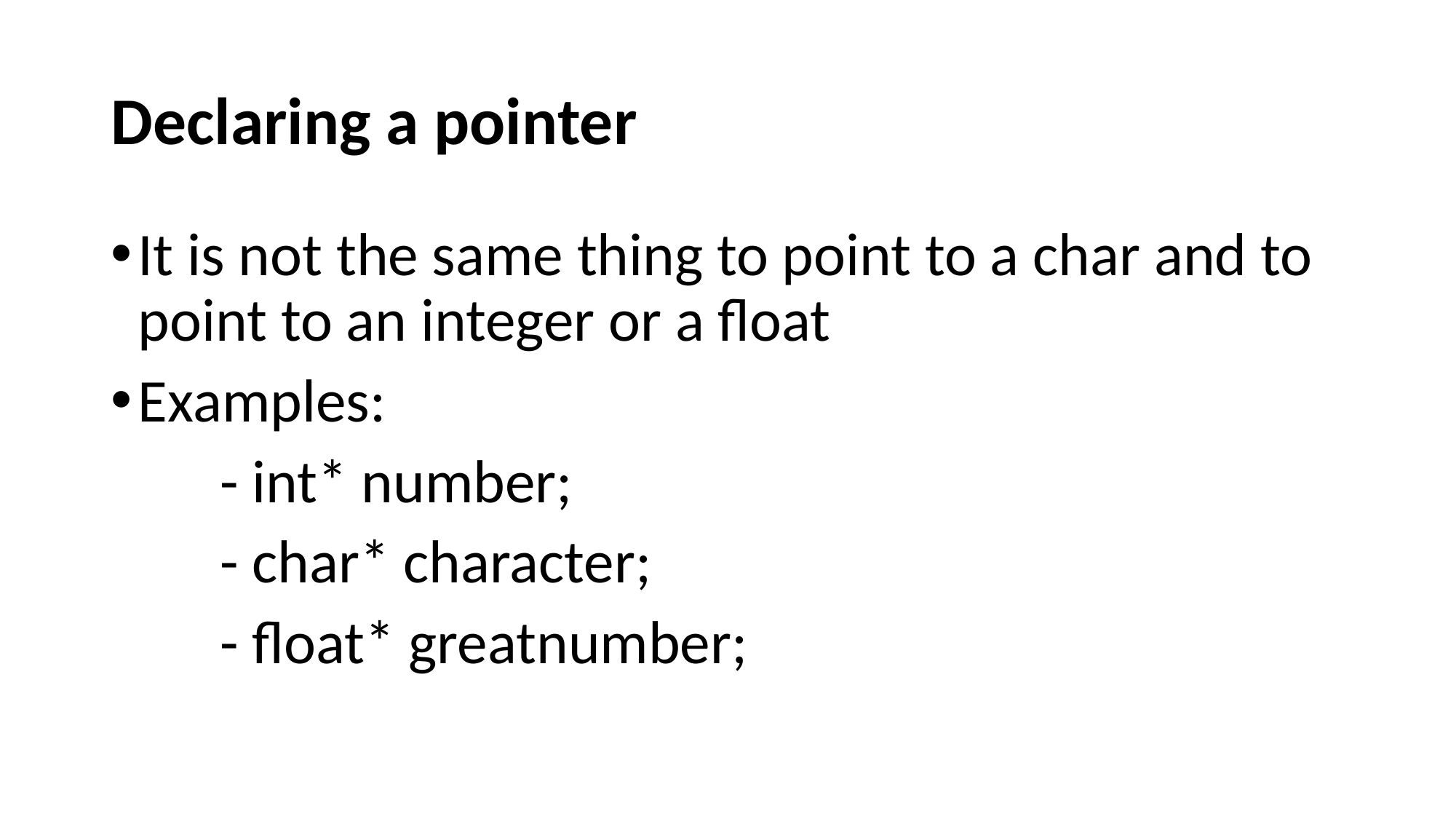

# Declaring a pointer
It is not the same thing to point to a char and to point to an integer or a float
Examples:
	- int* number;
	- char* character;
	- float* greatnumber;